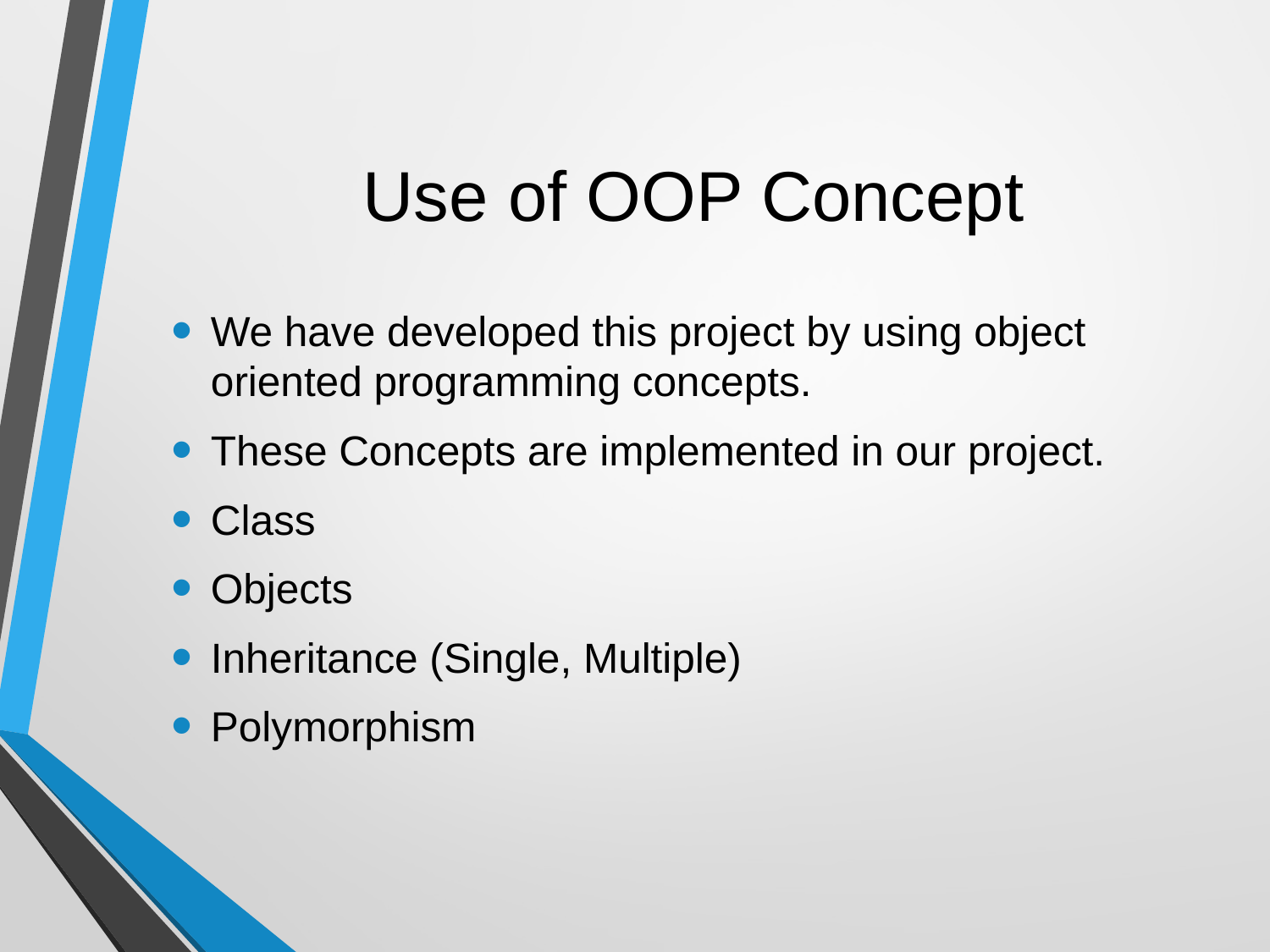

# Use of OOP Concept
We have developed this project by using object oriented programming concepts.
These Concepts are implemented in our project.
Class
Objects
Inheritance (Single, Multiple)
Polymorphism